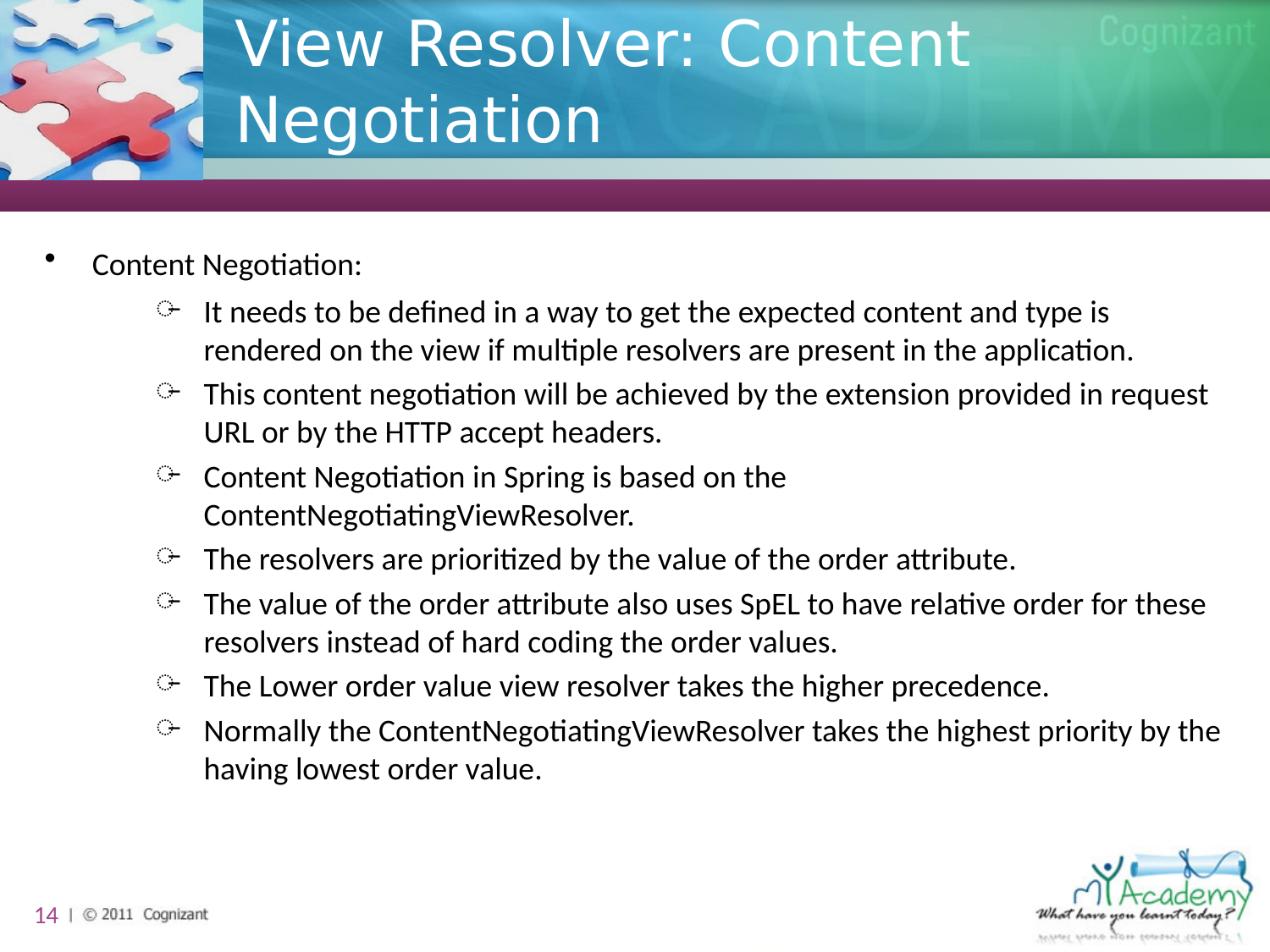

# View Resolver: Content Negotiation
Content Negotiation:
It needs to be defined in a way to get the expected content and type is rendered on the view if multiple resolvers are present in the application.
This content negotiation will be achieved by the extension provided in request URL or by the HTTP accept headers.
Content Negotiation in Spring is based on the ContentNegotiatingViewResolver.
The resolvers are prioritized by the value of the order attribute.
The value of the order attribute also uses SpEL to have relative order for these resolvers instead of hard coding the order values.
The Lower order value view resolver takes the higher precedence.
Normally the ContentNegotiatingViewResolver takes the highest priority by the having lowest order value.

14